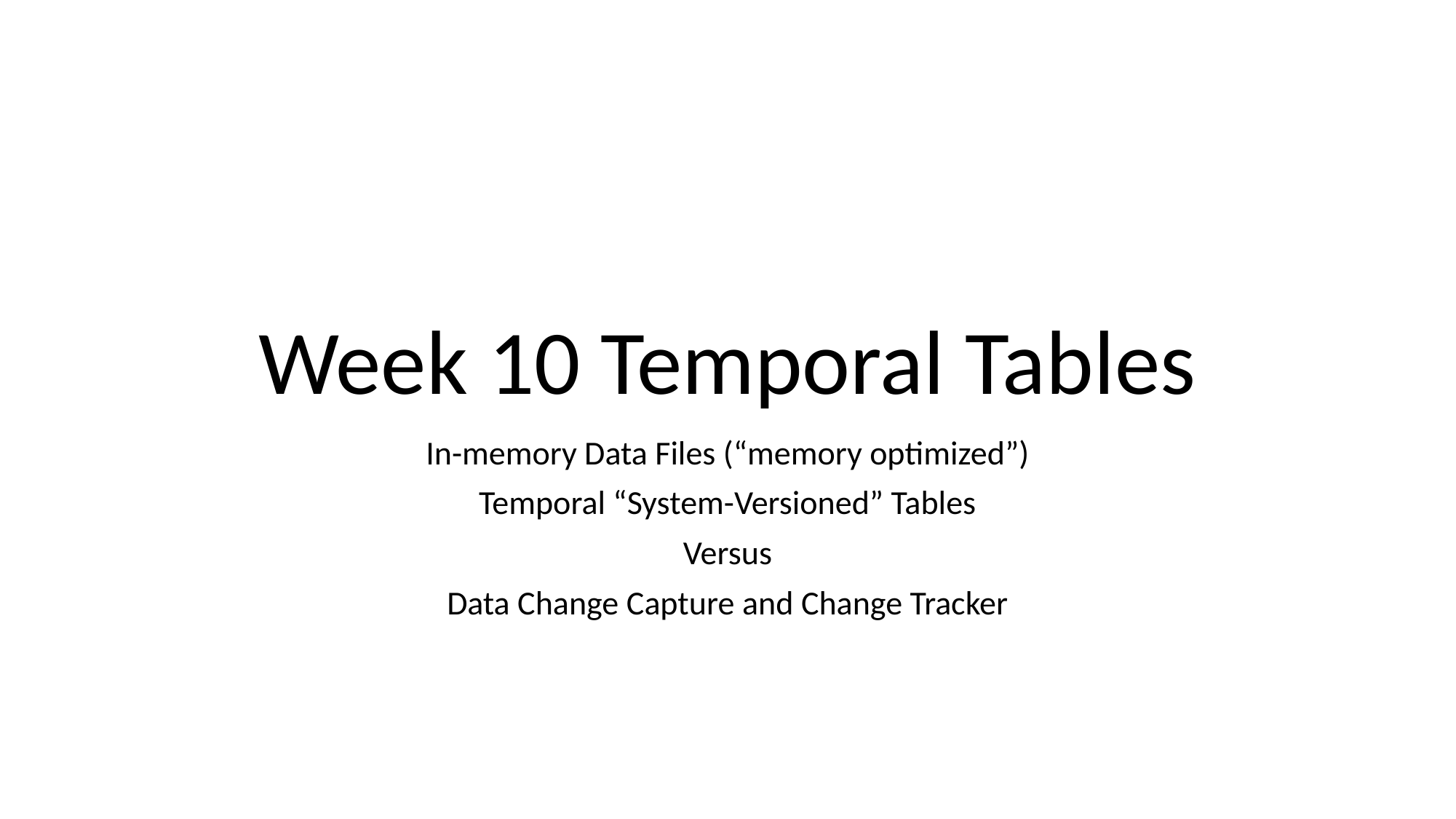

# Week 10 Temporal Tables
In-memory Data Files (“memory optimized”)
Temporal “System-Versioned” Tables
Versus
Data Change Capture and Change Tracker